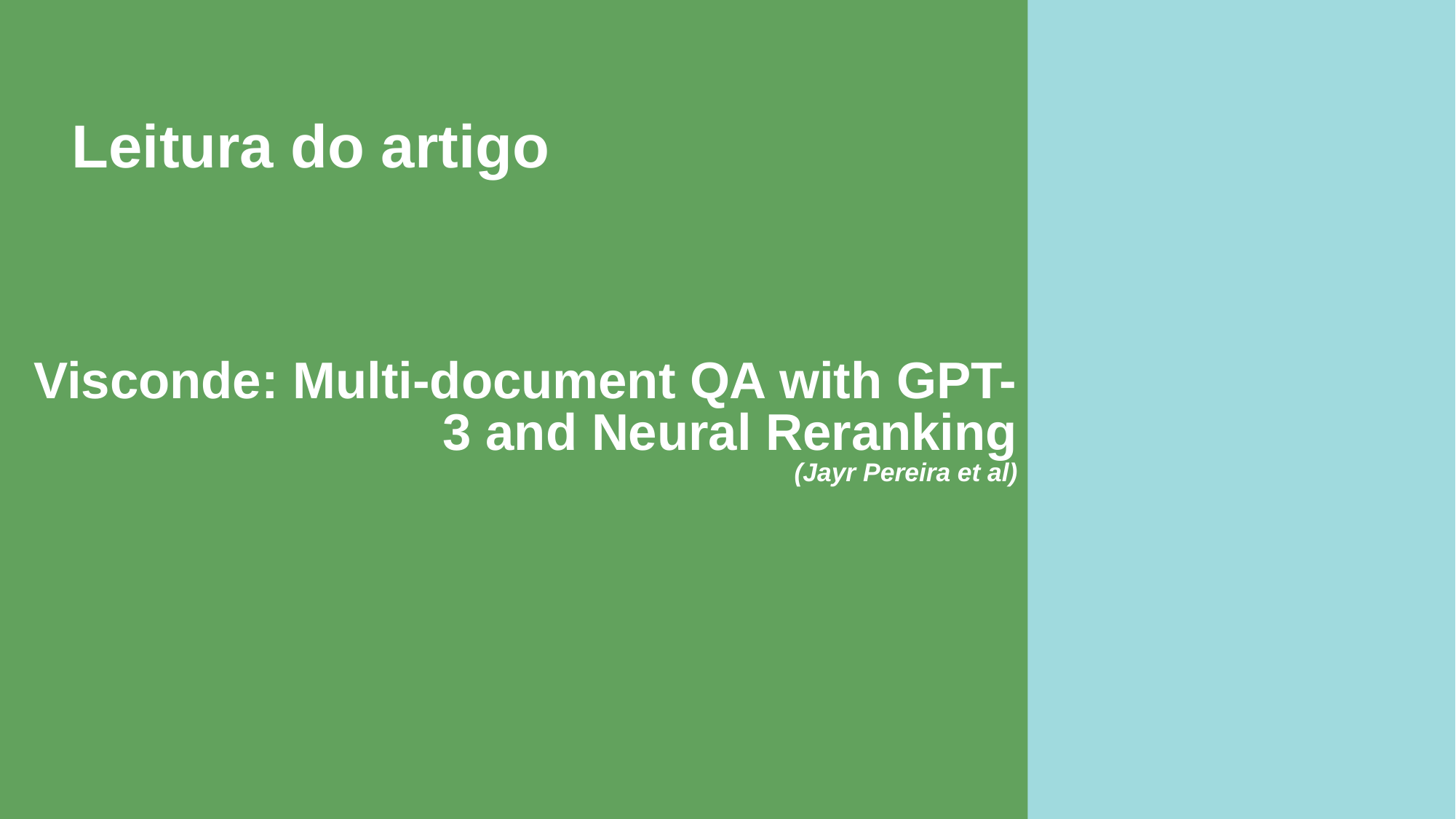

# Leitura do artigo
Visconde: Multi-document QA with GPT-3 and Neural Reranking
(Jayr Pereira et al)